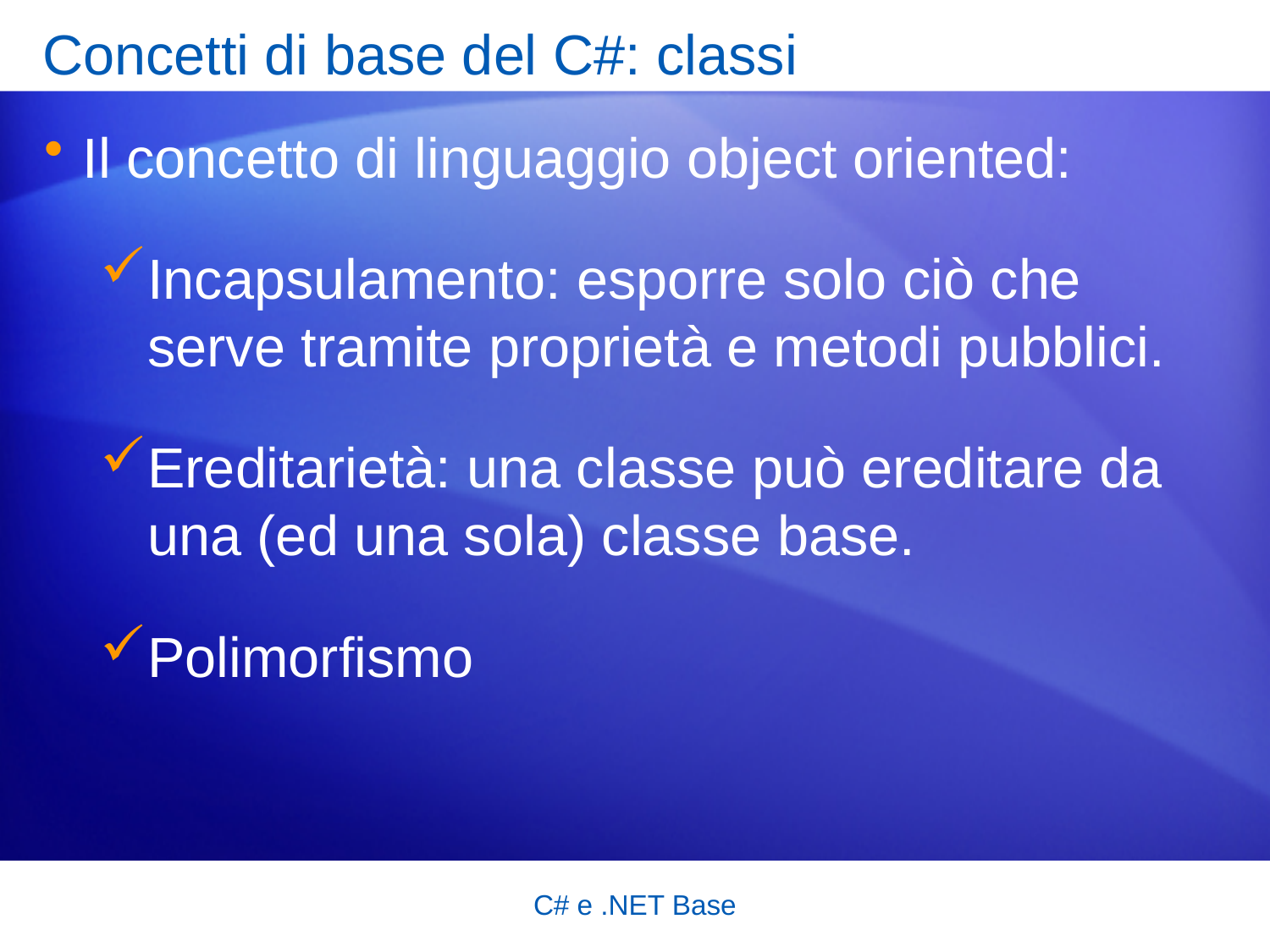

# Concetti di base del C#: classi
Il concetto di linguaggio object oriented:
Incapsulamento: esporre solo ciò che serve tramite proprietà e metodi pubblici.
Ereditarietà: una classe può ereditare da una (ed una sola) classe base.
Polimorfismo

C# e .NET Base